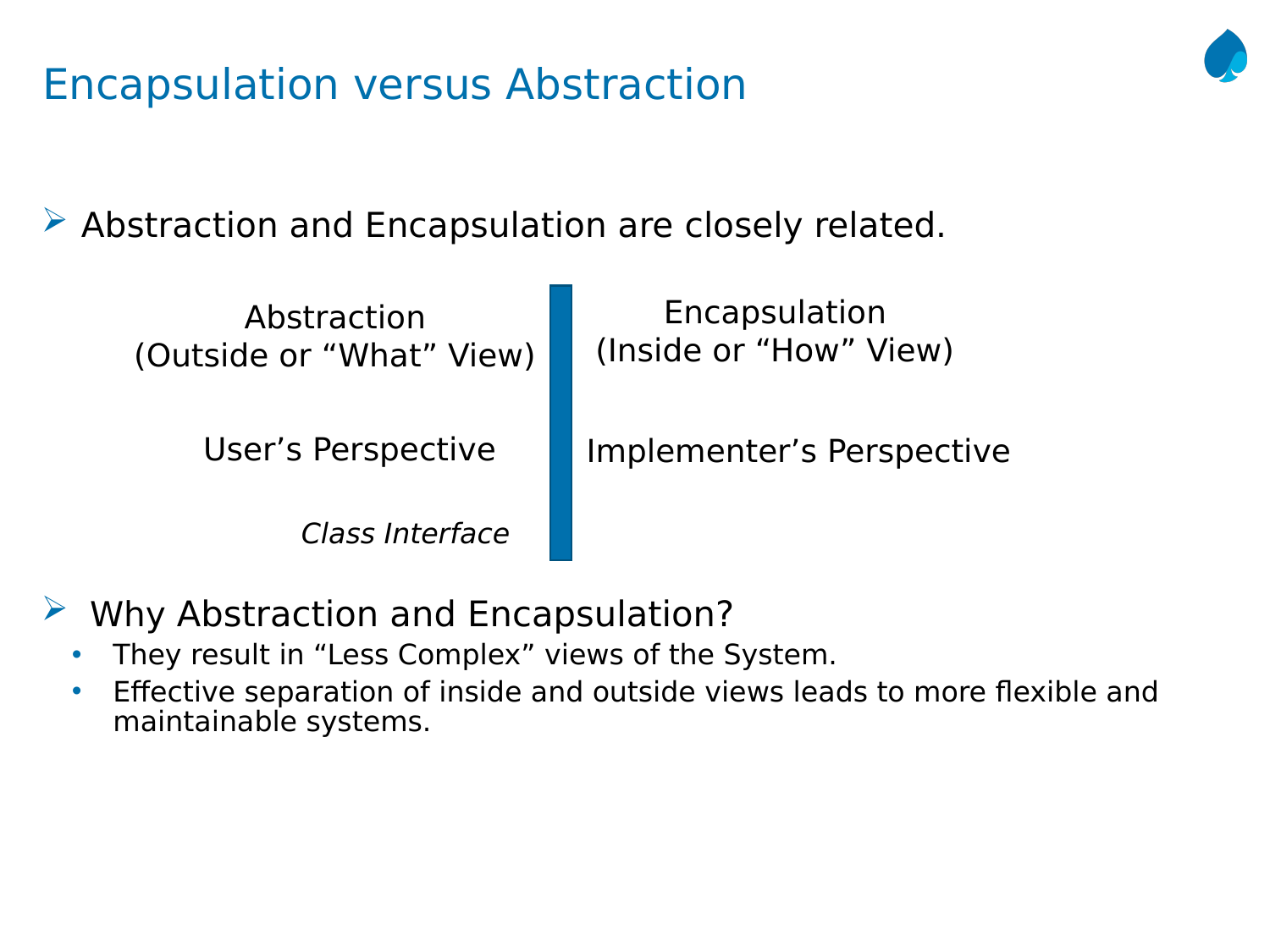

# Encapsulation versus Abstraction
Abstraction and Encapsulation are closely related.

Why Abstraction and Encapsulation?
They result in “Less Complex” views of the System.
Effective separation of inside and outside views leads to more flexible and maintainable systems.

Encapsulation
(Inside or “How” View)
Abstraction
(Outside or “What” View)
User’s Perspective
Implementer’s Perspective
Class Interface